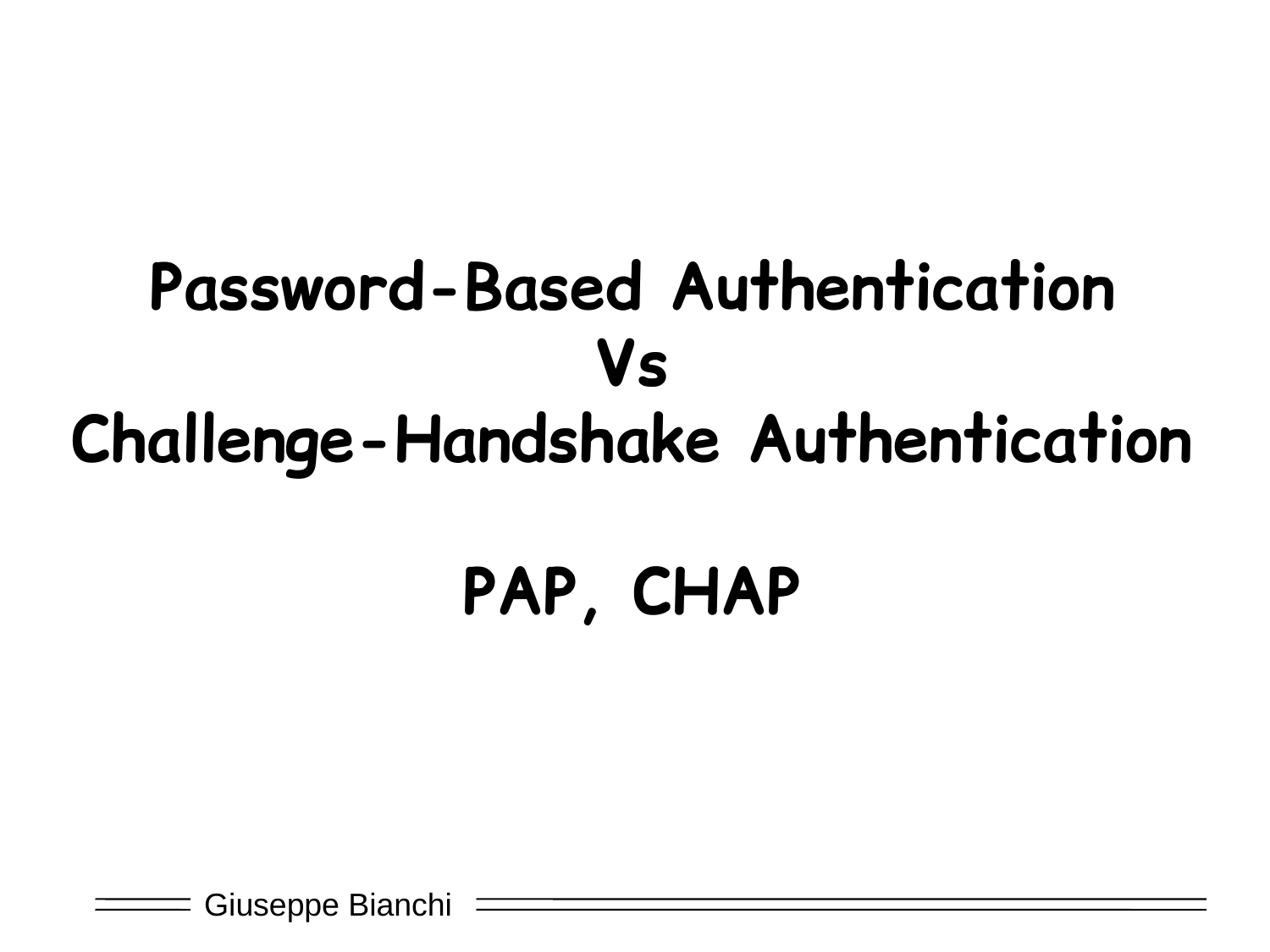

Password-Based Authentication
Vs
Challenge-Handshake Authentication
PAP, CHAP